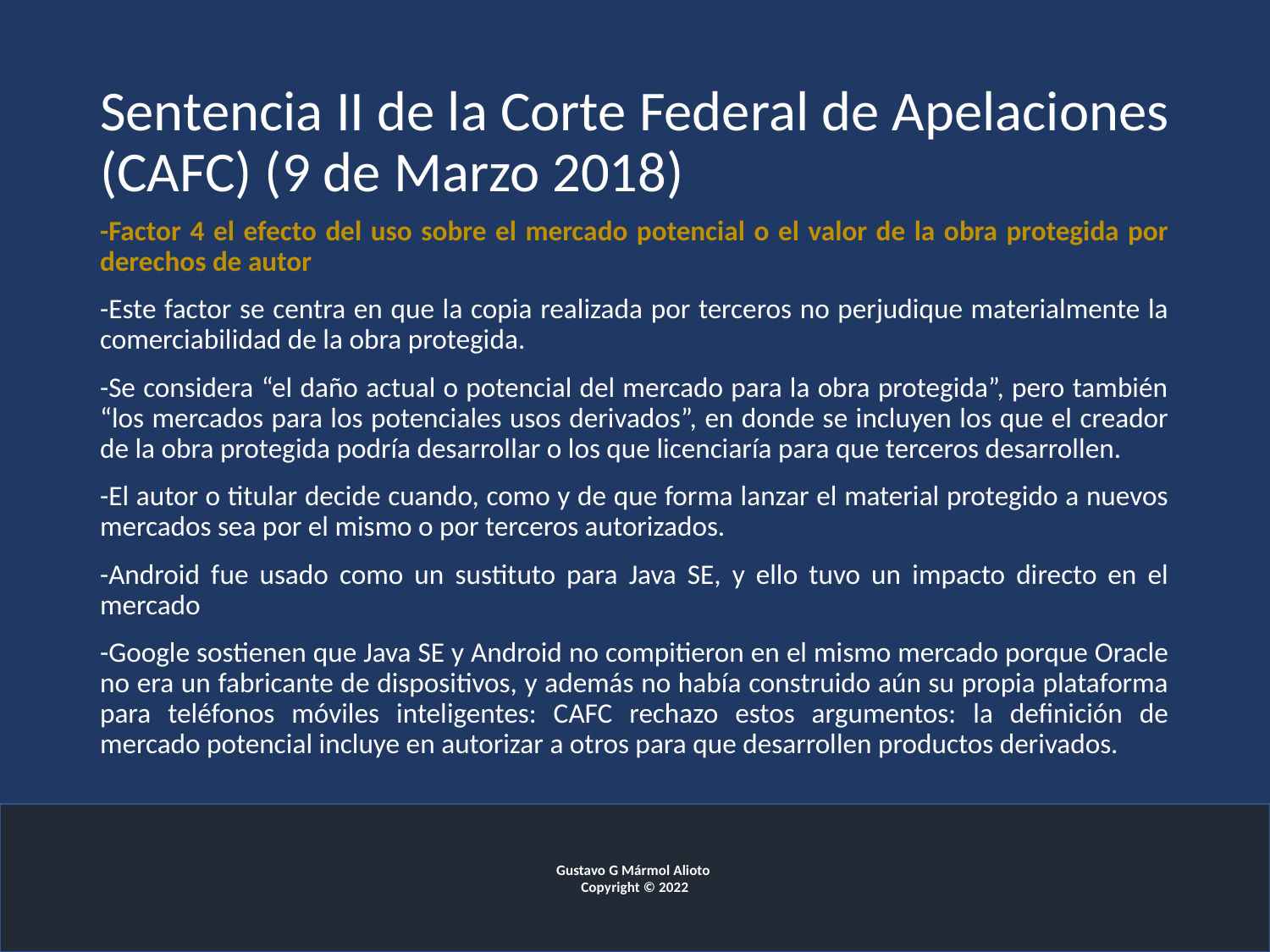

# Sentencia II de la Corte Federal de Apelaciones (CAFC) (9 de Marzo 2018)
-Factor 4 el efecto del uso sobre el mercado potencial o el valor de la obra protegida por derechos de autor
-Este factor se centra en que la copia realizada por terceros no perjudique materialmente la comerciabilidad de la obra protegida.
-Se considera “el daño actual o potencial del mercado para la obra protegida”, pero también “los mercados para los potenciales usos derivados”, en donde se incluyen los que el creador de la obra protegida podría desarrollar o los que licenciaría para que terceros desarrollen.
-El autor o titular decide cuando, como y de que forma lanzar el material protegido a nuevos mercados sea por el mismo o por terceros autorizados.
-Android fue usado como un sustituto para Java SE, y ello tuvo un impacto directo en el mercado
-Google sostienen que Java SE y Android no compitieron en el mismo mercado porque Oracle no era un fabricante de dispositivos, y además no había construido aún su propia plataforma para teléfonos móviles inteligentes: CAFC rechazo estos argumentos: la definición de mercado potencial incluye en autorizar a otros para que desarrollen productos derivados.
Gustavo G Mármol Alioto
Copyright © 2022